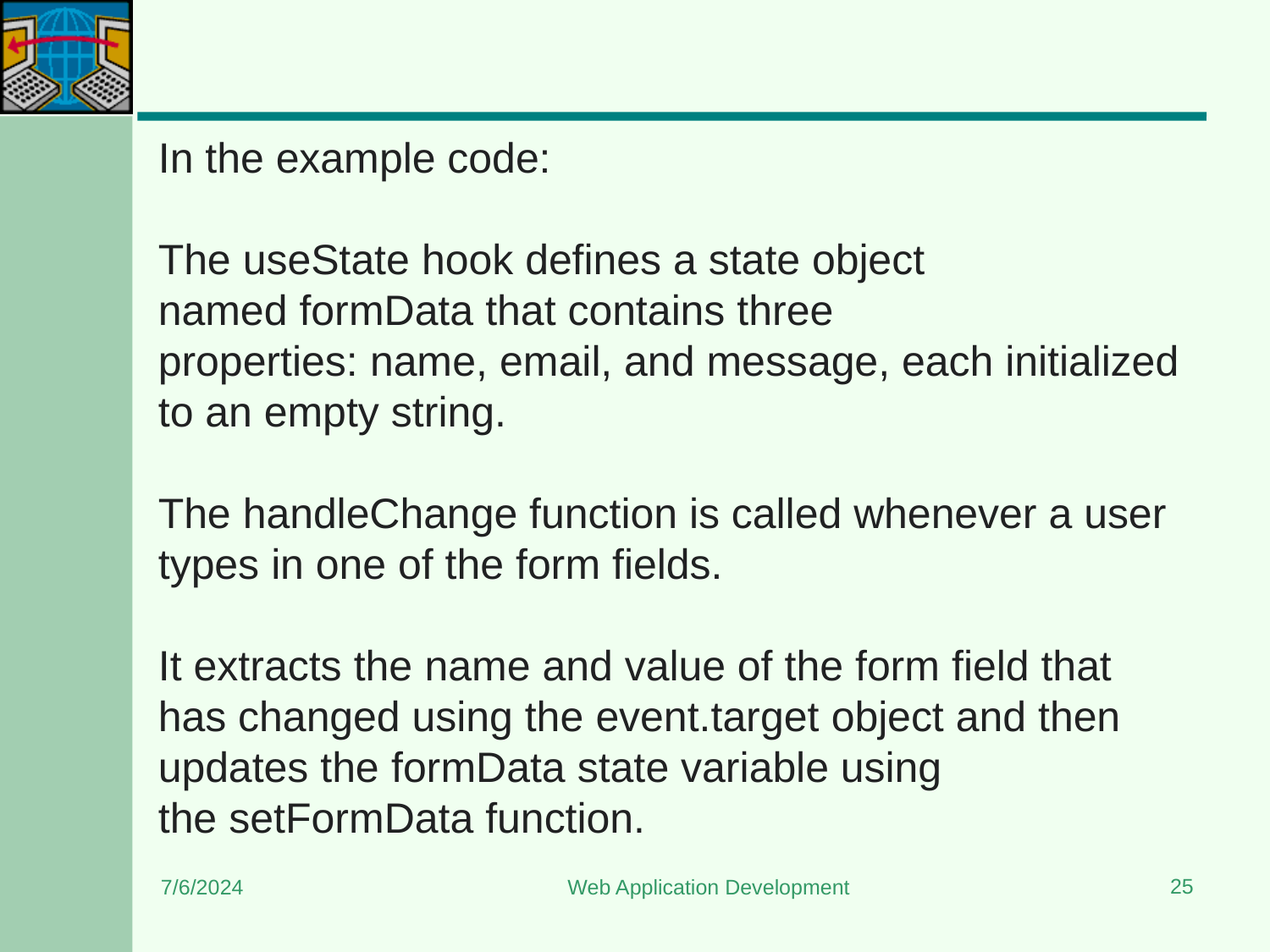

#
In the example code:

The useState hook defines a state object named formData that contains three properties: name, email, and message, each initialized to an empty string.

The handleChange function is called whenever a user types in one of the form fields.

It extracts the name and value of the form field that has changed using the event.target object and then updates the formData state variable using the setFormData function.
25
7/6/2024
Web Application Development